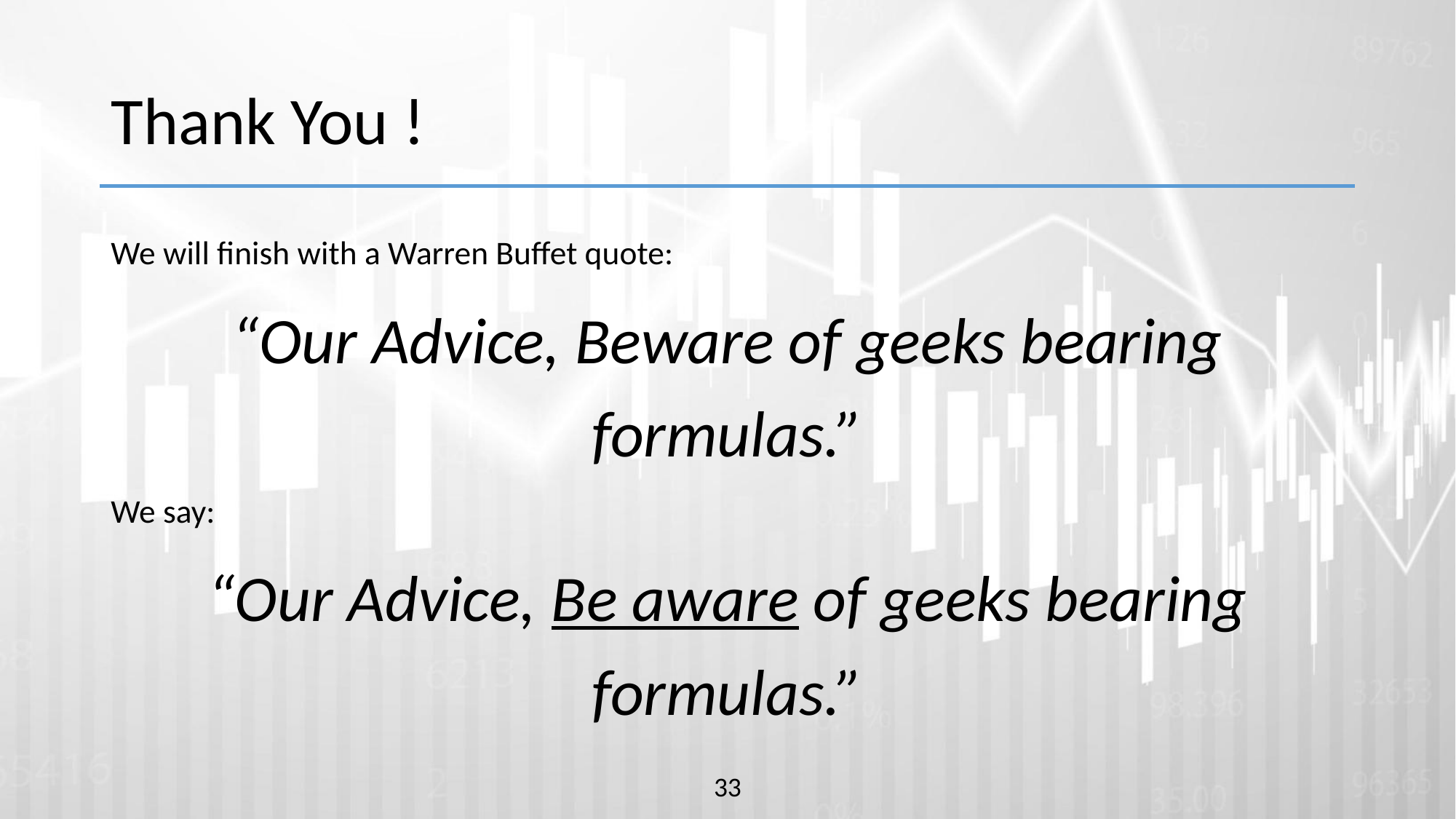

# Thank You !
We will finish with a Warren Buffet quote:
“Our Advice, Beware of geeks bearing formulas.”
We say:
“Our Advice, Be aware of geeks bearing formulas.”

33